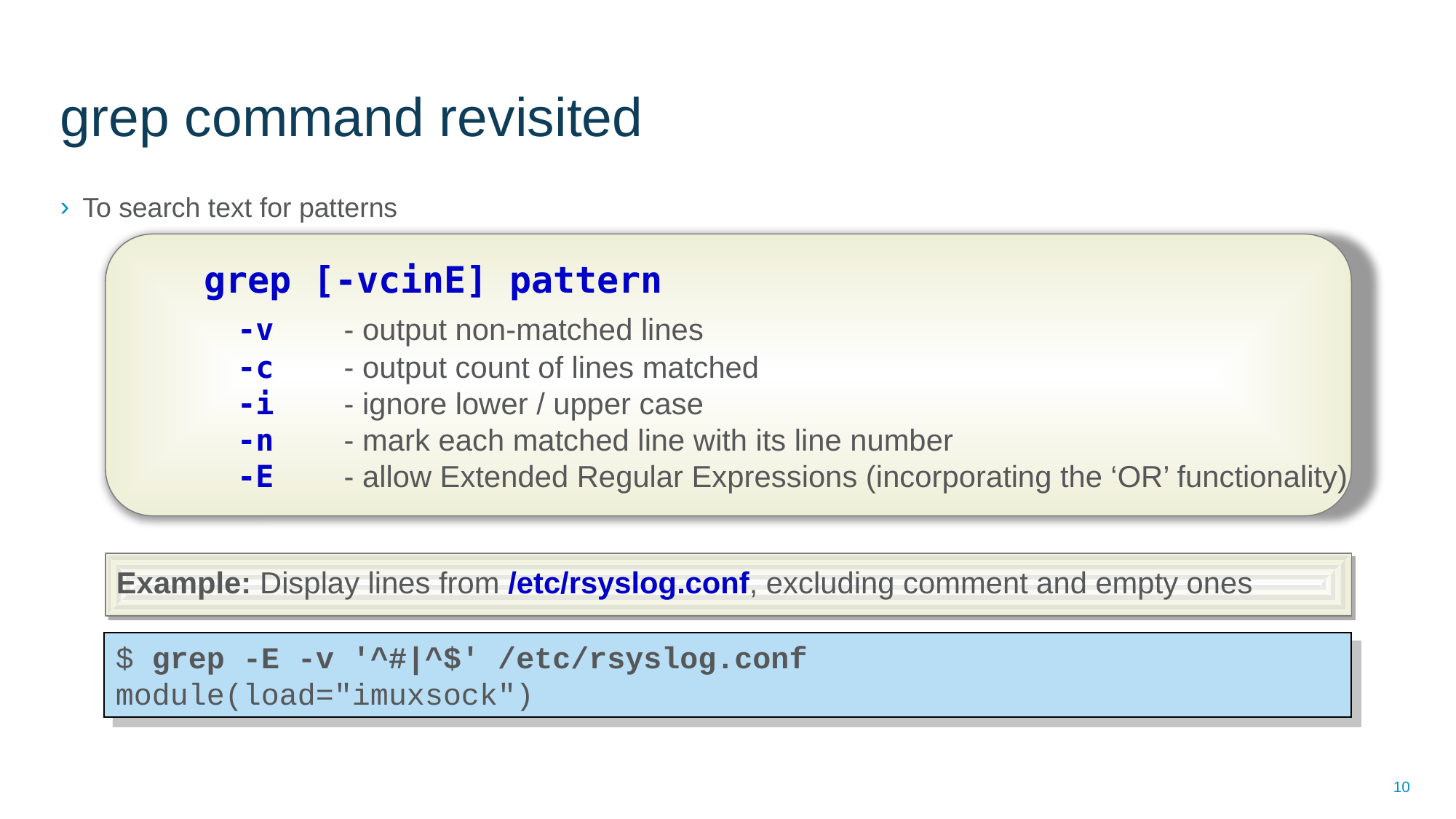

# grep command revisited
To search text for patterns

	grep [-vcinE] pattern
		-v	- output non-matched lines
 		-c	- output count of lines matched
 		-i	- ignore lower / upper case
		-n	- mark each matched line with its line number
		-E	- allow Extended Regular Expressions (incorporating the ‘OR’ functionality)
Example: Display lines from /etc/rsyslog.conf, excluding comment and empty ones
$ grep -E -v '^#|^$' /etc/rsyslog.conf
module(load="imuxsock")